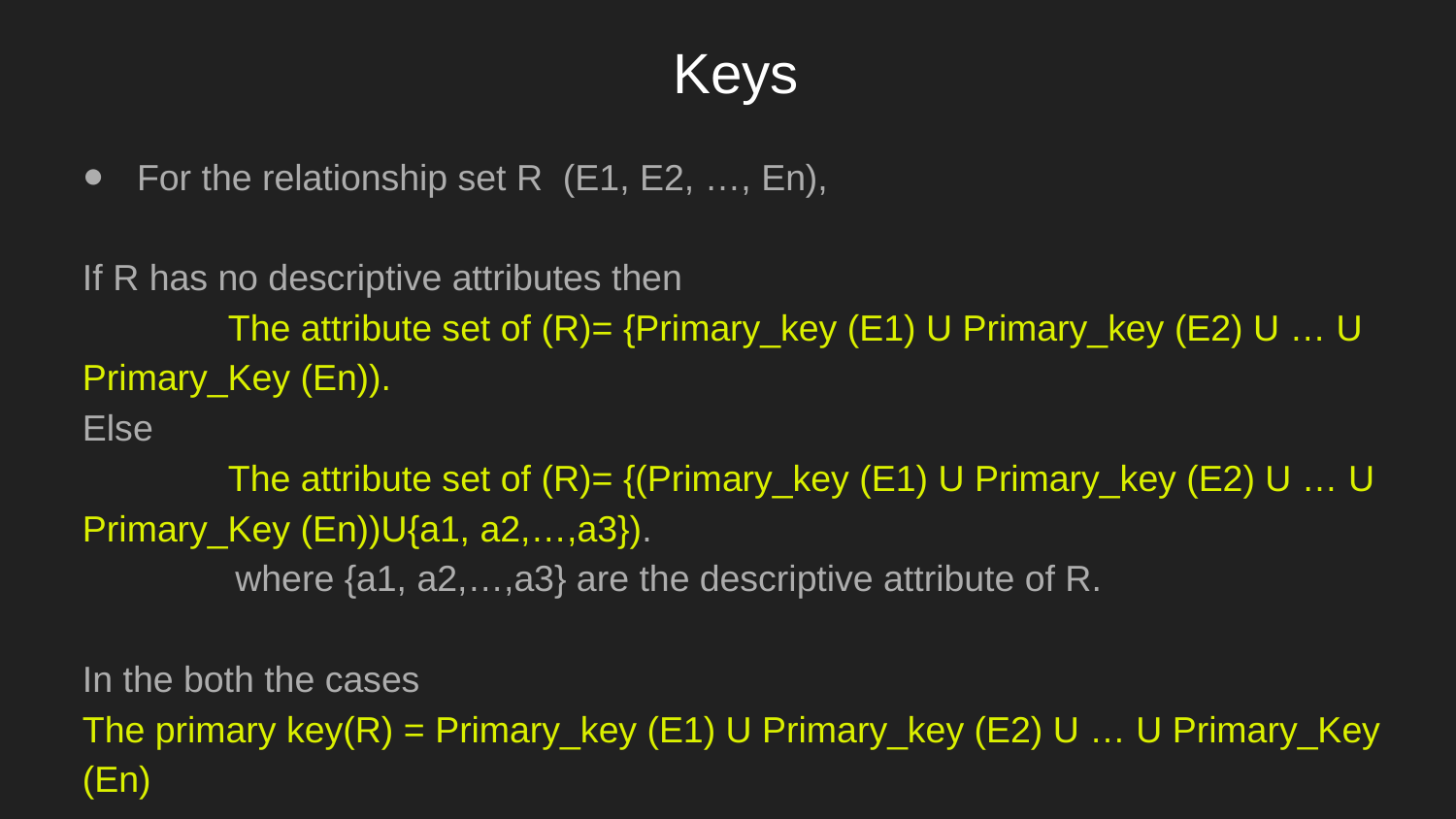

# Keys
For the relationship set R  (E1, E2, …, En),

If R has no descriptive attributes then
	The attribute set of (R)= {Primary_key (E1) U Primary_key (E2) U … U Primary_Key (En)).
Else
	The attribute set of (R)= {(Primary_key (E1) U Primary_key (E2) U … U Primary_Key (En))U{a1, a2,…,a3}).
               where {a1, a2,…,a3} are the descriptive attribute of R.

In the both the cases
The primary key(R) = Primary_key (E1) U Primary_key (E2) U … U Primary_Key (En)